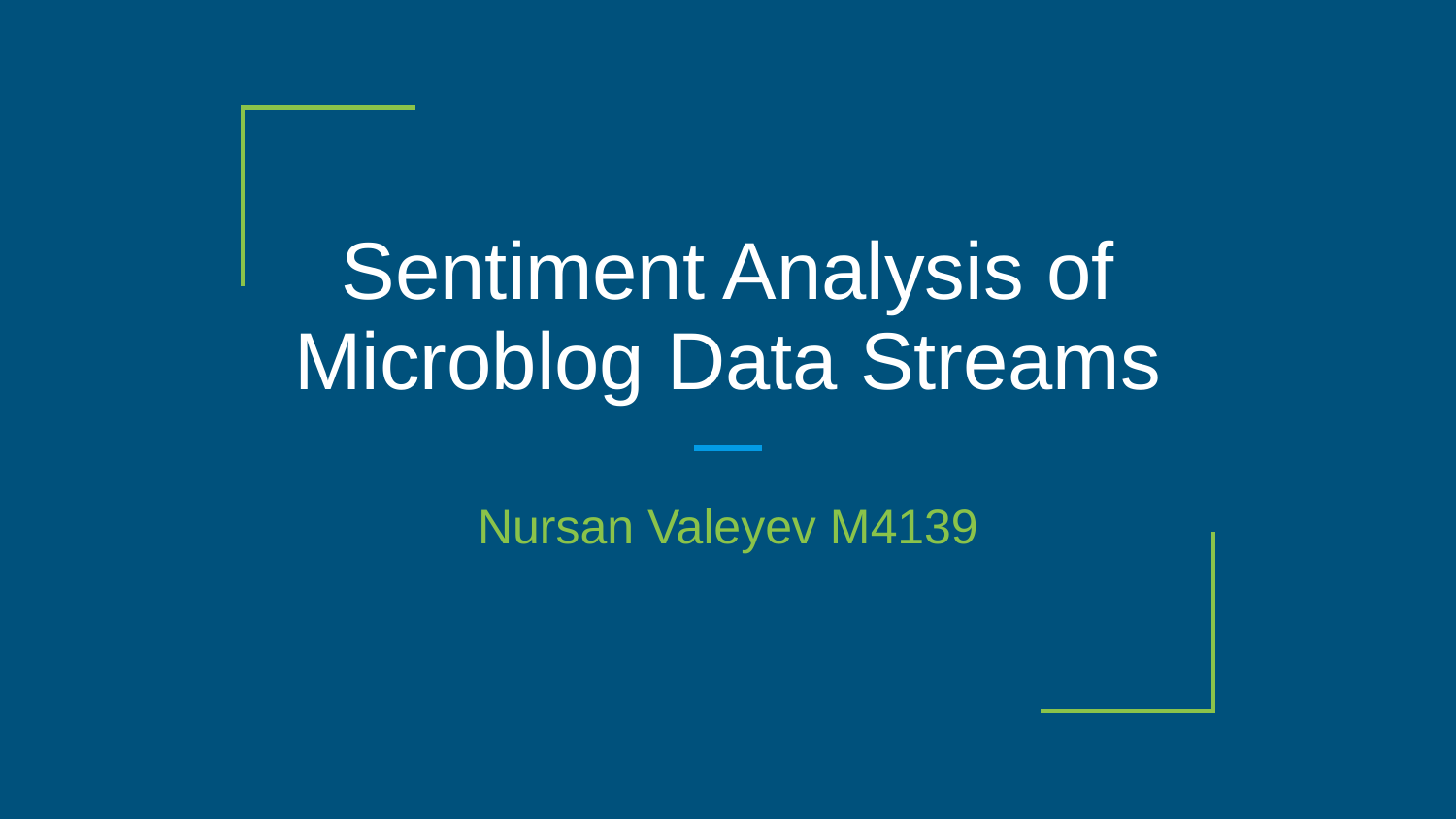

# Sentiment Analysis of Microblog Data Streams
Nursan Valeyev M4139